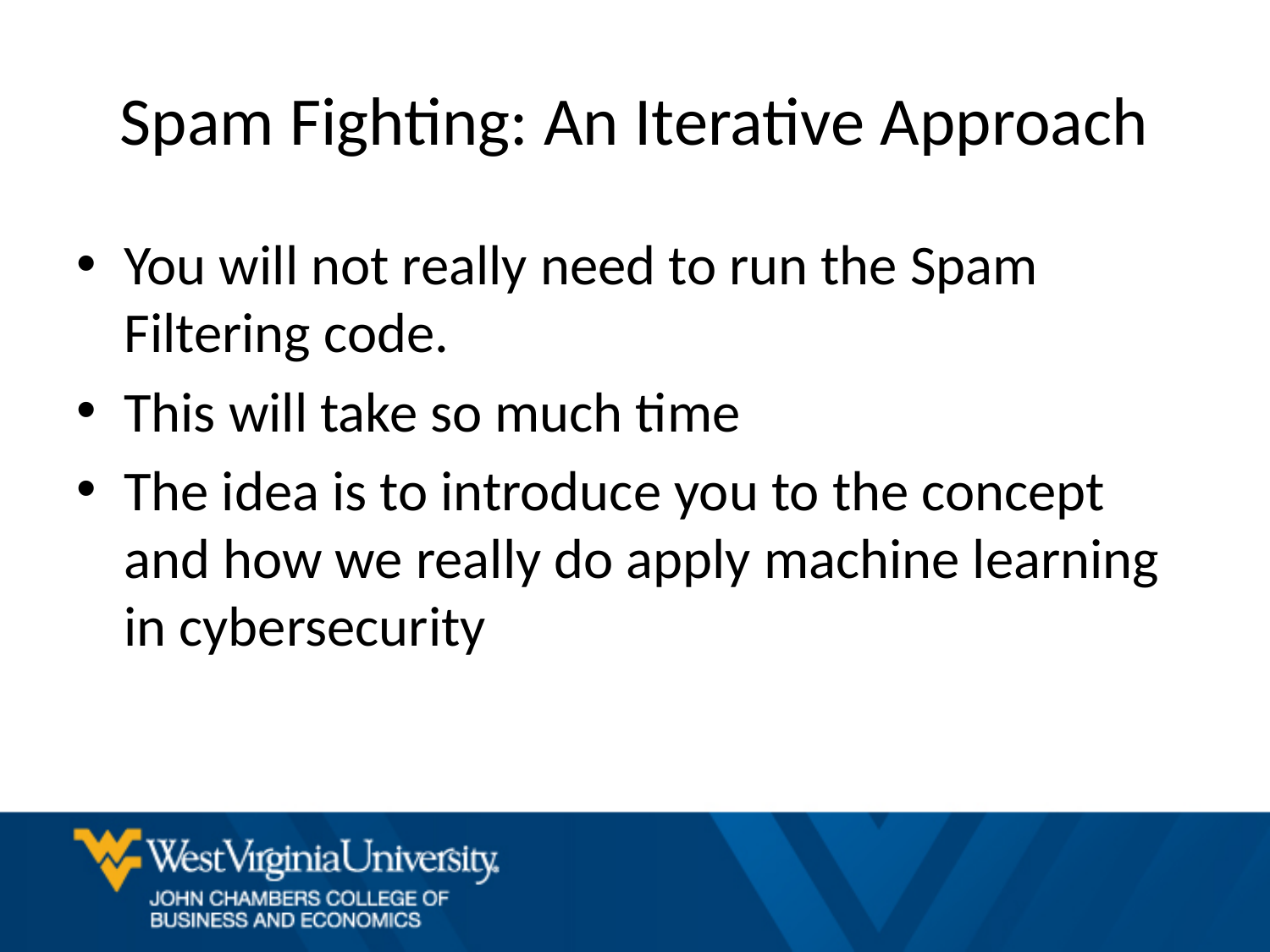

# Spam Fighting: An Iterative Approach
You will not really need to run the Spam Filtering code.
This will take so much time
The idea is to introduce you to the concept and how we really do apply machine learning in cybersecurity